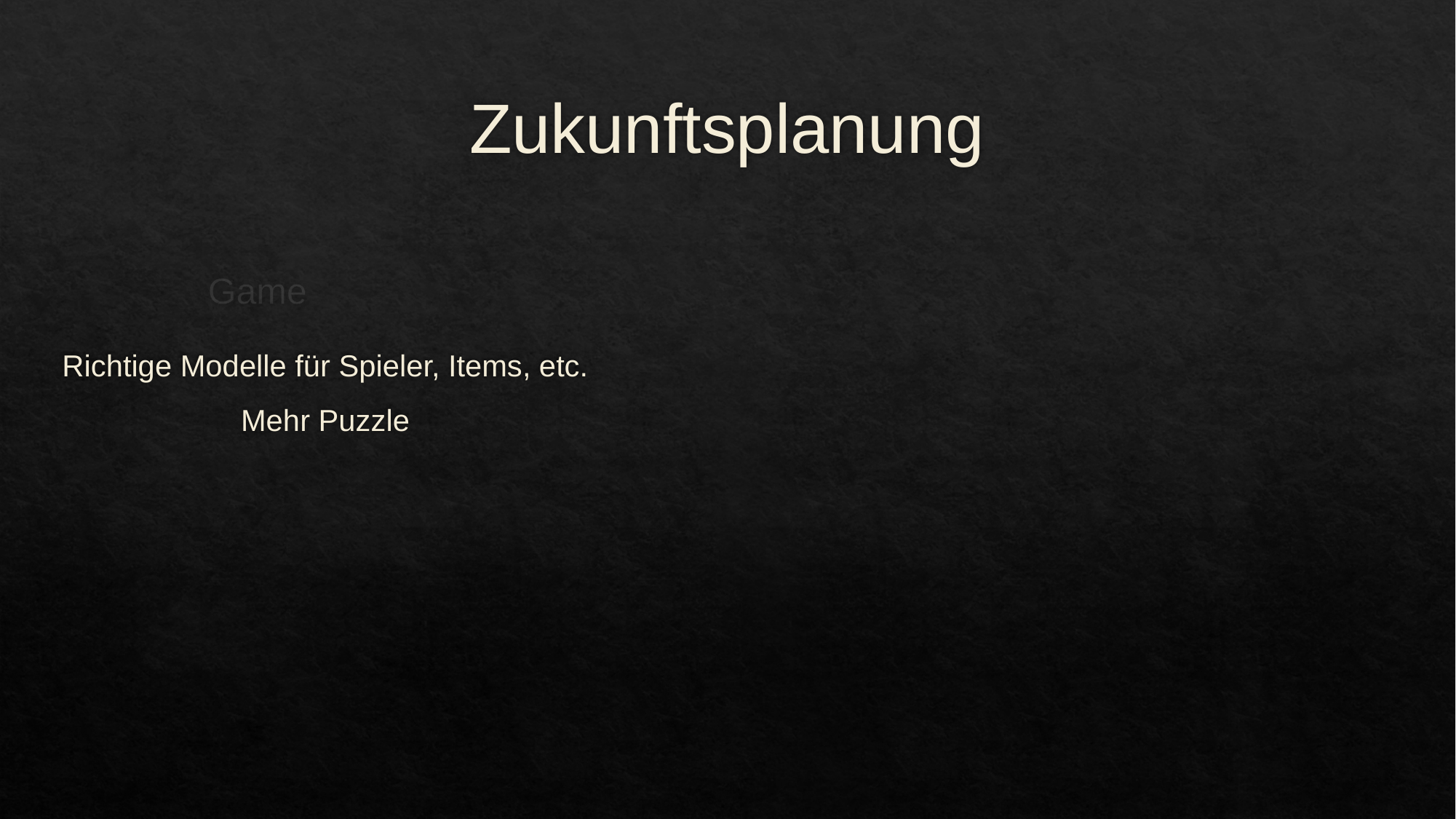

# Zukunftsplanung
Game
Richtige Modelle für Spieler, Items, etc.
Mehr Puzzle